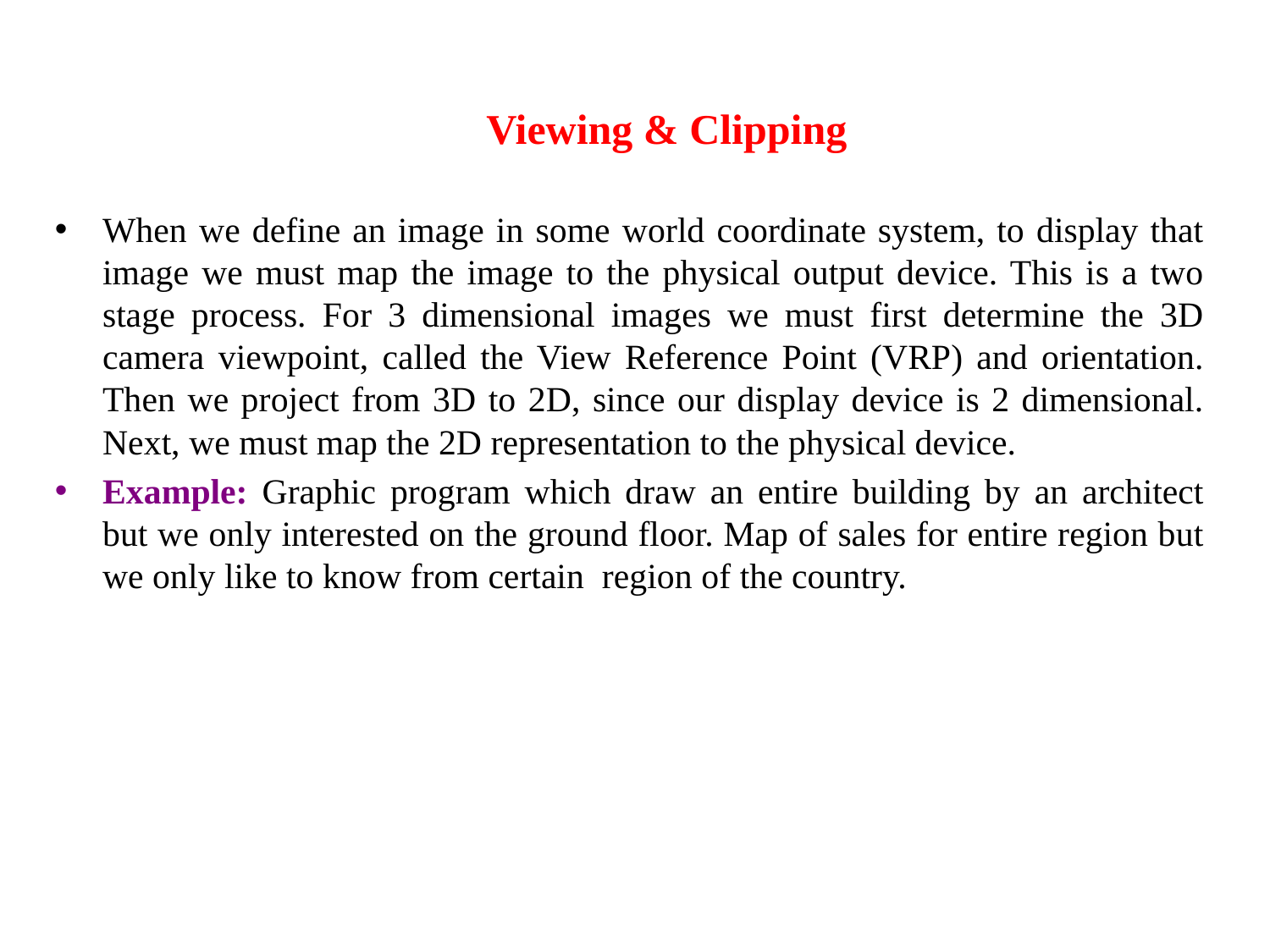

# Viewing & Clipping
When we define an image in some world coordinate system, to display that image we must map the image to the physical output device. This is a two stage process. For 3 dimensional images we must first determine the 3D camera viewpoint, called the View Reference Point (VRP) and orientation. Then we project from 3D to 2D, since our display device is 2 dimensional. Next, we must map the 2D representation to the physical device.
Example: Graphic program which draw an entire building by an architect but we only interested on the ground floor. Map of sales for entire region but we only like to know from certain  region of the country.